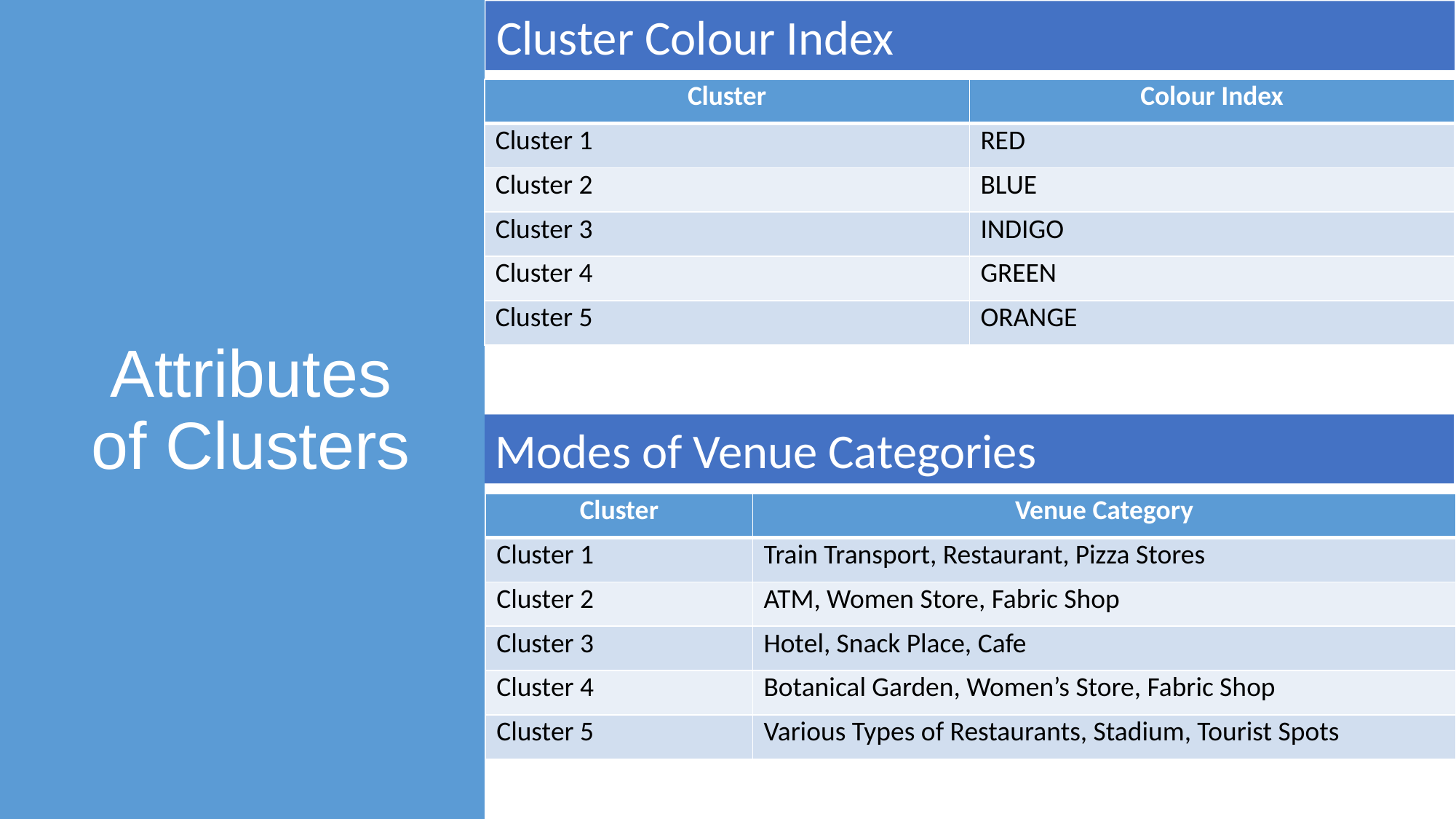

Cluster Colour Index
# Attributes of Clusters
| Cluster | Colour Index |
| --- | --- |
| Cluster 1 | RED |
| Cluster 2 | BLUE |
| Cluster 3 | INDIGO |
| Cluster 4 | GREEN |
| Cluster 5 | ORANGE |
Modes of Venue Categories
| Cluster | Venue Category |
| --- | --- |
| Cluster 1 | Train Transport, Restaurant, Pizza Stores |
| Cluster 2 | ATM, Women Store, Fabric Shop |
| Cluster 3 | Hotel, Snack Place, Cafe |
| Cluster 4 | Botanical Garden, Women’s Store, Fabric Shop |
| Cluster 5 | Various Types of Restaurants, Stadium, Tourist Spots |